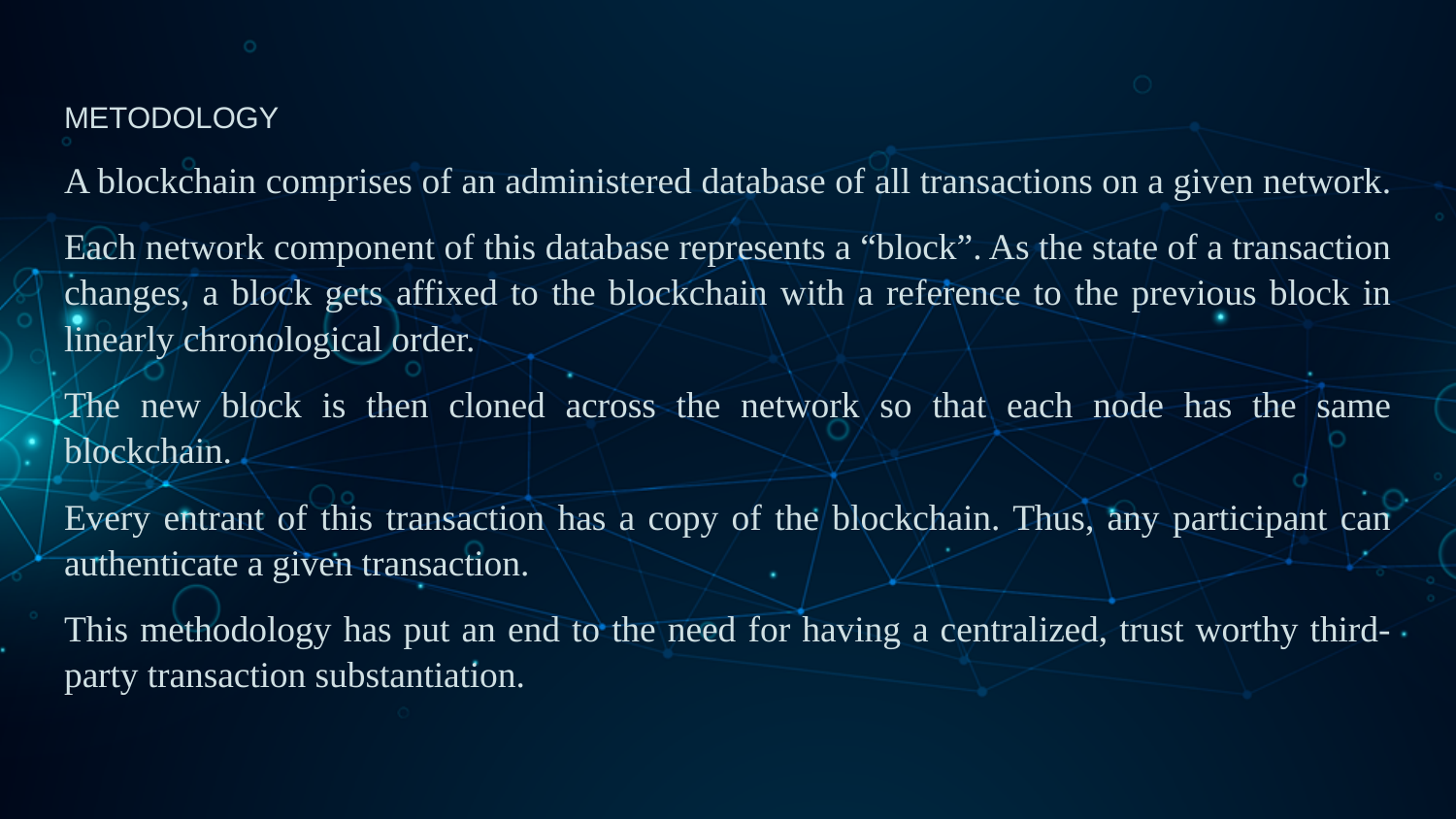

#
METODOLOGY
A blockchain comprises of an administered database of all transactions on a given network.
Each network component of this database represents a “block”. As the state of a transaction changes, a block gets affixed to the blockchain with a reference to the previous block in linearly chronological order.
The new block is then cloned across the network so that each node has the same blockchain.
Every entrant of this transaction has a copy of the blockchain. Thus, any participant can authenticate a given transaction.
This methodology has put an end to the need for having a centralized, trust worthy third-party transaction substantiation.